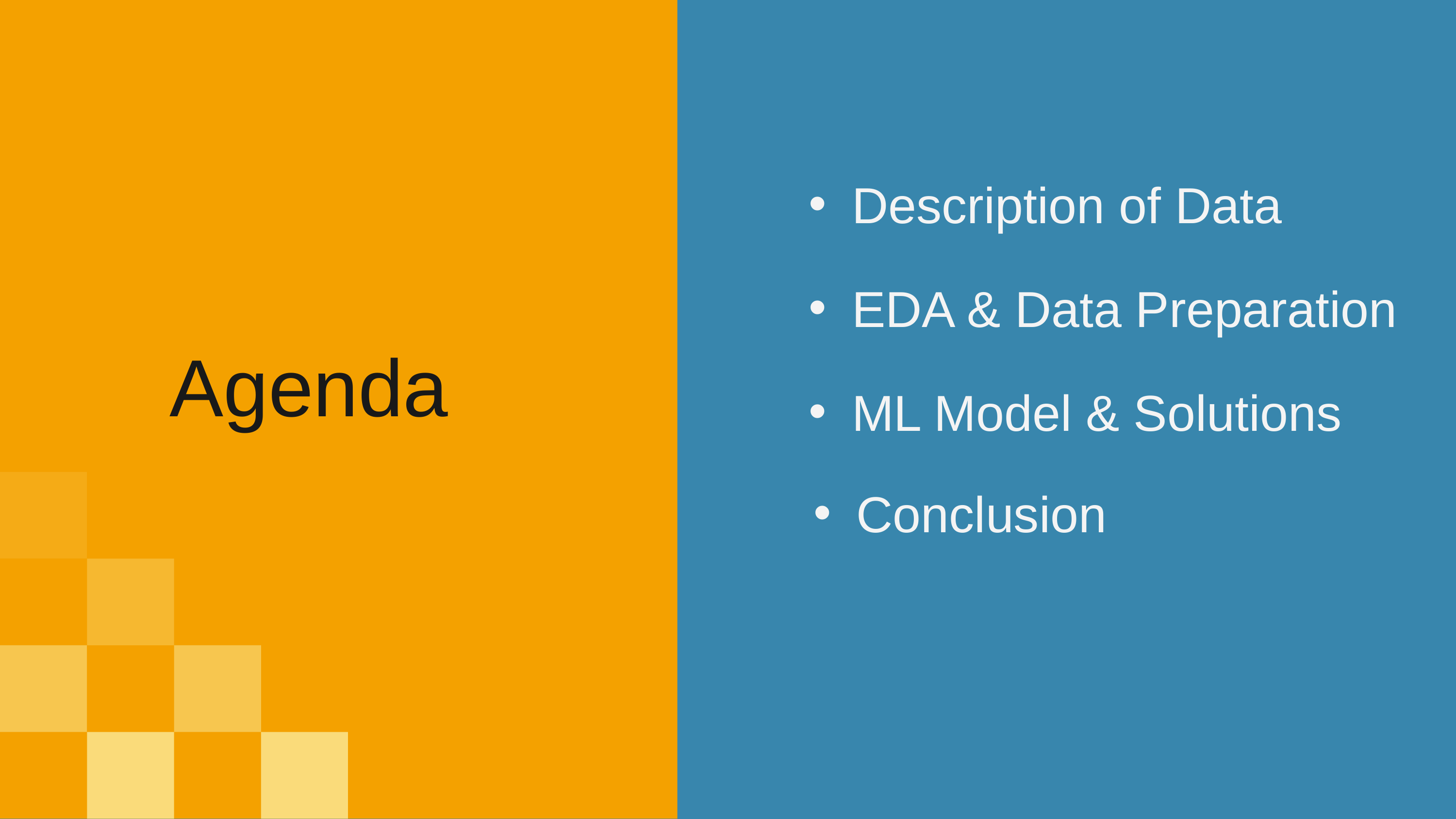

Description of Data
EDA & Data Preparation
Agenda
ML Model & Solutions

Conclusion